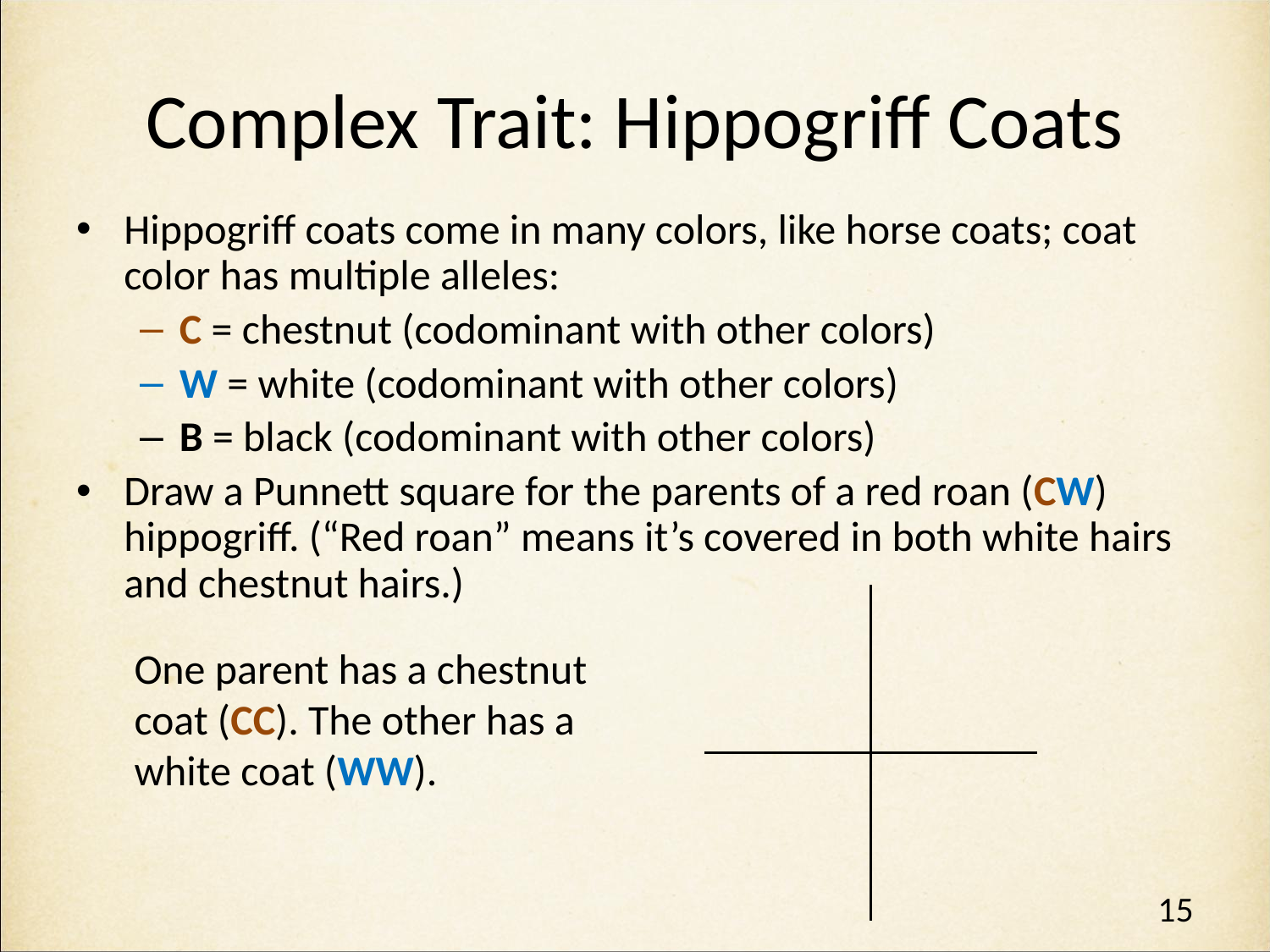

# Complex Trait: Hippogriff Coats
Hippogriff coats come in many colors, like horse coats; coat color has multiple alleles:
C = chestnut (codominant with other colors)
W = white (codominant with other colors)
B = black (codominant with other colors)
Draw a Punnett square for the parents of a red roan (CW) hippogriff. (“Red roan” means it’s covered in both white hairs and chestnut hairs.)
|  |  |
| --- | --- |
|  |  |
One parent has a chestnut coat (CC). The other has a white coat (WW).
15